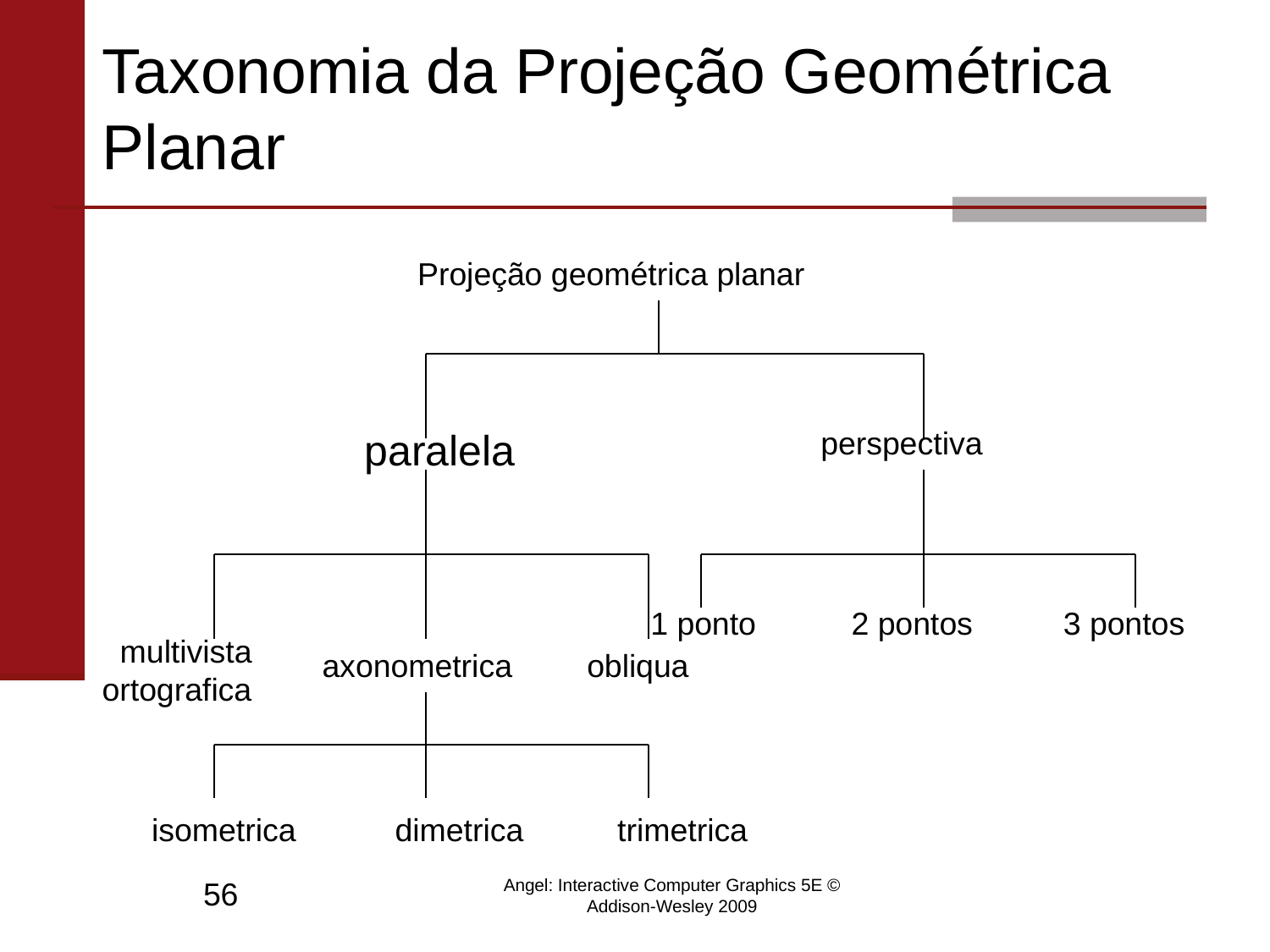

# Taxonomia da Projeção Geométrica Planar
Projeção geométrica planar
paralela
perspectiva
1 ponto
2 pontos
3 pontos
  multivista
ortografica
axonometrica
obliqua
isometrica
dimetrica
trimetrica
Angel: Interactive Computer Graphics 5E © Addison-Wesley 2009
56